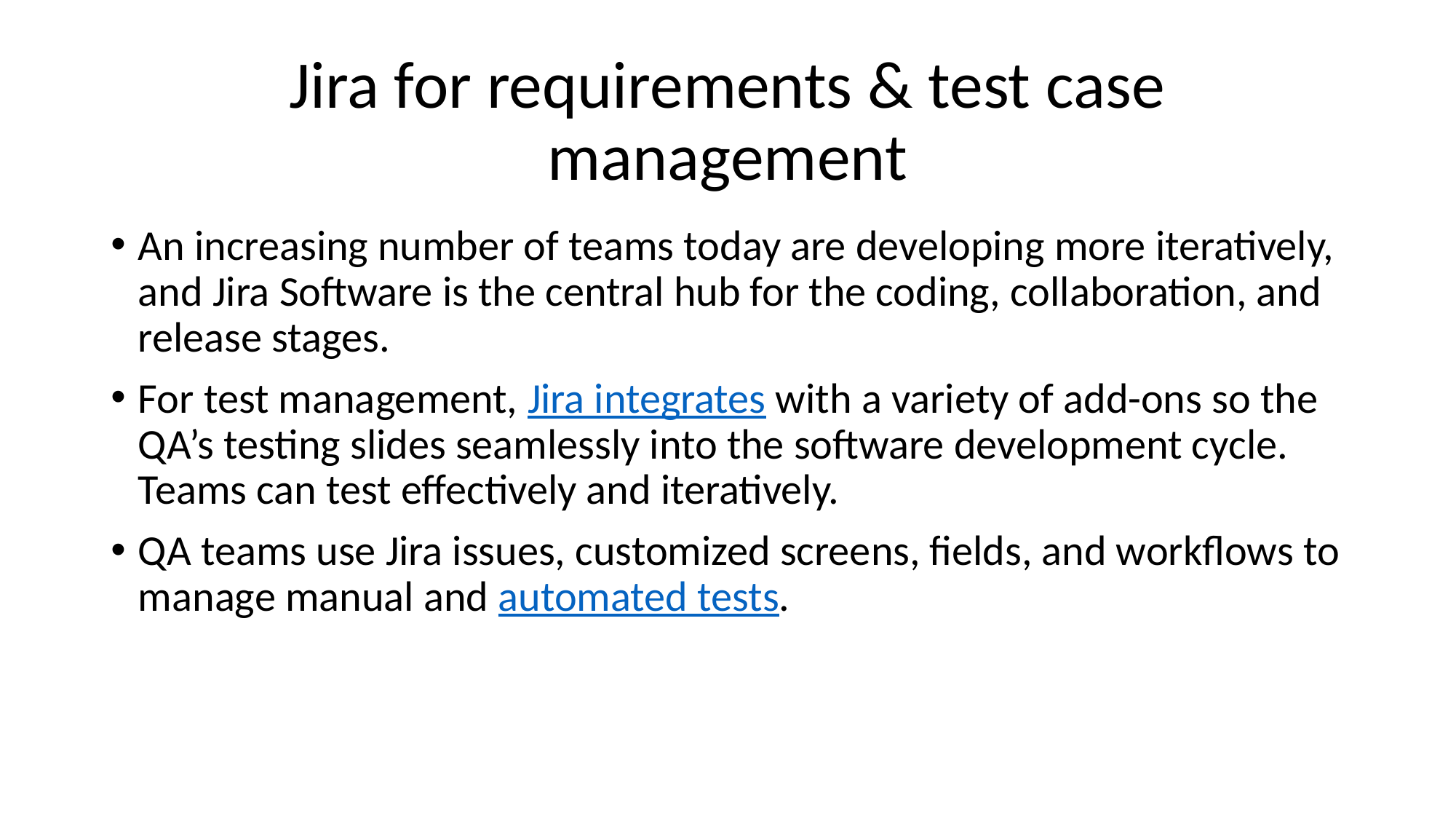

# Jira for requirements & test case management
An increasing number of teams today are developing more iteratively, and Jira Software is the central hub for the coding, collaboration, and release stages.
For test management, Jira integrates with a variety of add-ons so the QA’s testing slides seamlessly into the software development cycle.  Teams can test effectively and iteratively.
QA teams use Jira issues, customized screens, fields, and workflows to manage manual and automated tests.